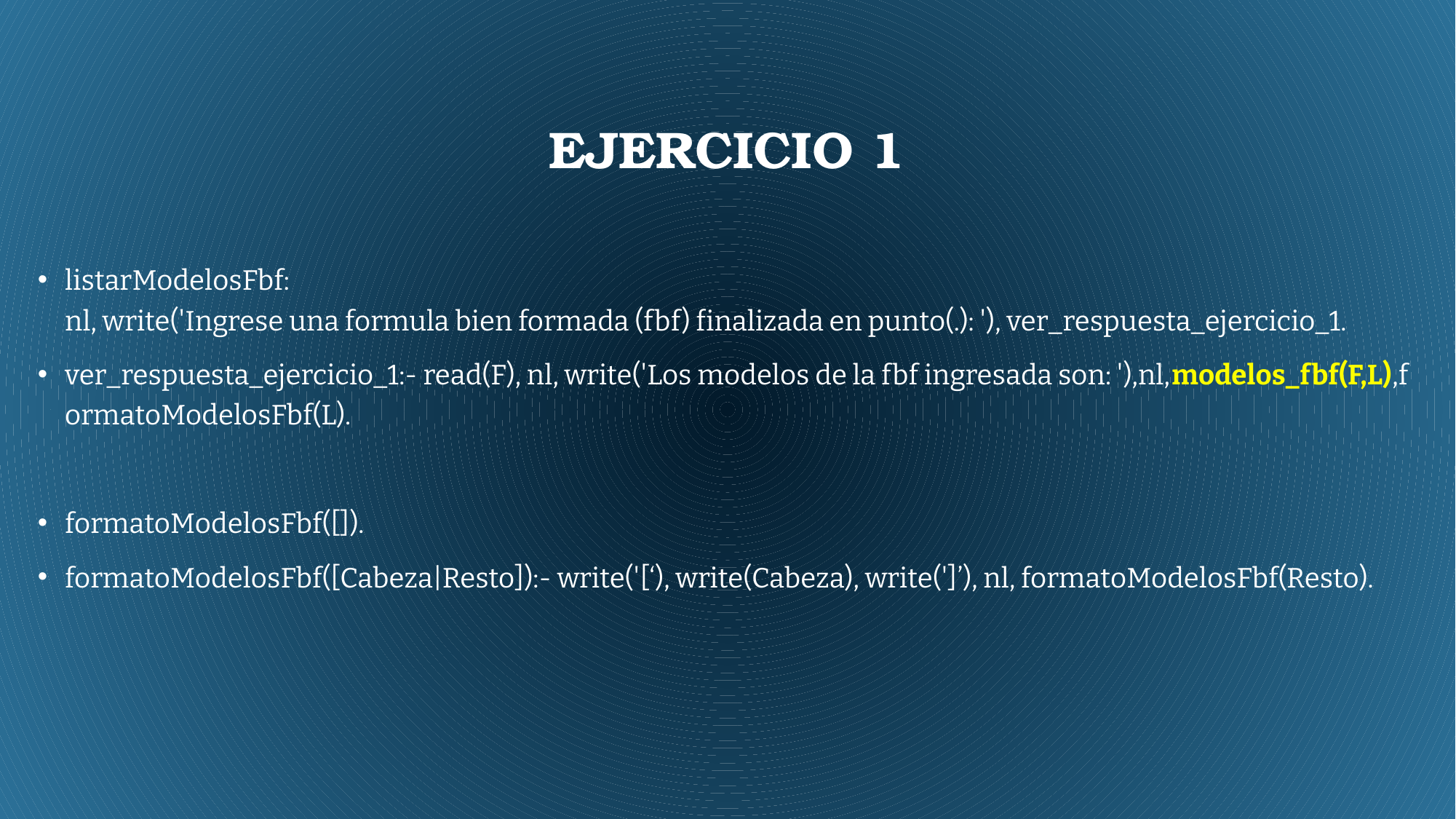

# Ejercicio 1
listarModelosFbf: nl, write('Ingrese una formula bien formada (fbf) finalizada en punto(.): '), ver_respuesta_ejercicio_1.
ver_respuesta_ejercicio_1:- read(F), nl, write('Los modelos de la fbf ingresada son: '),nl,modelos_fbf(F,L),formatoModelosFbf(L).

formatoModelosFbf([]).
formatoModelosFbf([Cabeza|Resto]):- write('[‘), write(Cabeza), write(']’), nl, formatoModelosFbf(Resto).